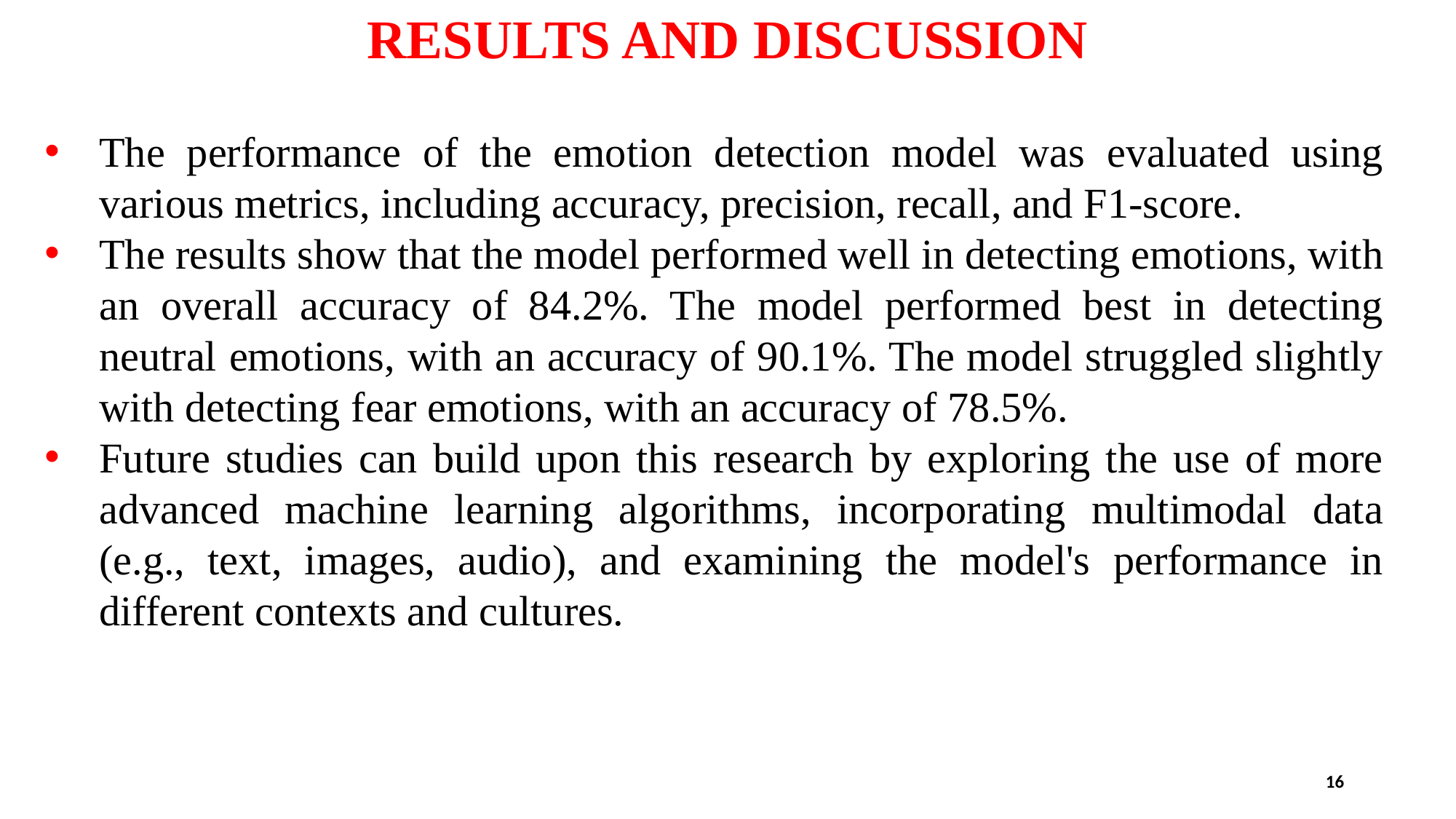

# RESULTS AND DISCUSSION
The performance of the emotion detection model was evaluated using various metrics, including accuracy, precision, recall, and F1-score.
The results show that the model performed well in detecting emotions, with an overall accuracy of 84.2%. The model performed best in detecting neutral emotions, with an accuracy of 90.1%. The model struggled slightly with detecting fear emotions, with an accuracy of 78.5%.
Future studies can build upon this research by exploring the use of more advanced machine learning algorithms, incorporating multimodal data (e.g., text, images, audio), and examining the model's performance in different contexts and cultures.

16